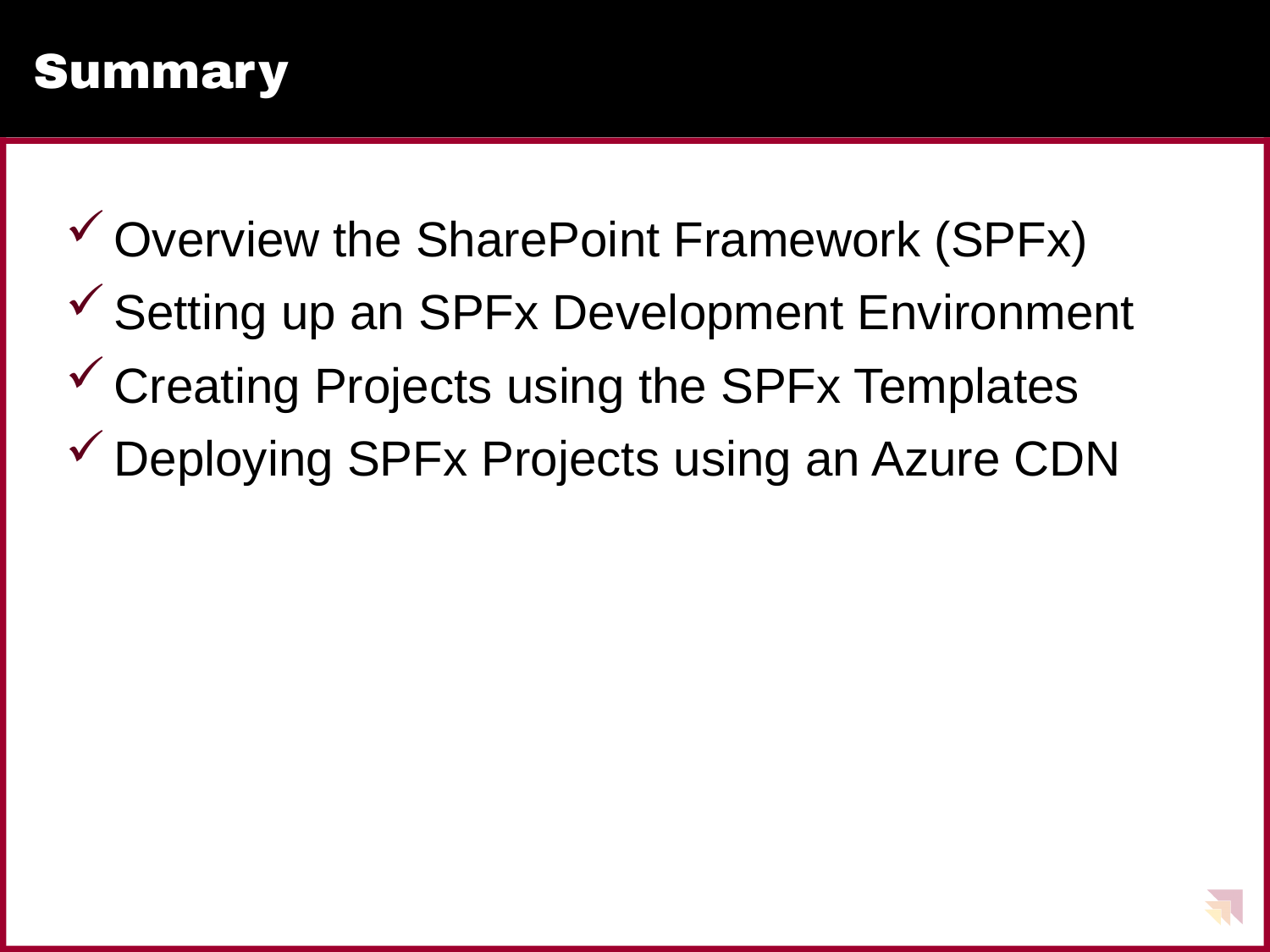

# Summary
Overview the SharePoint Framework (SPFx)
Setting up an SPFx Development Environment
Creating Projects using the SPFx Templates
Deploying SPFx Projects using an Azure CDN